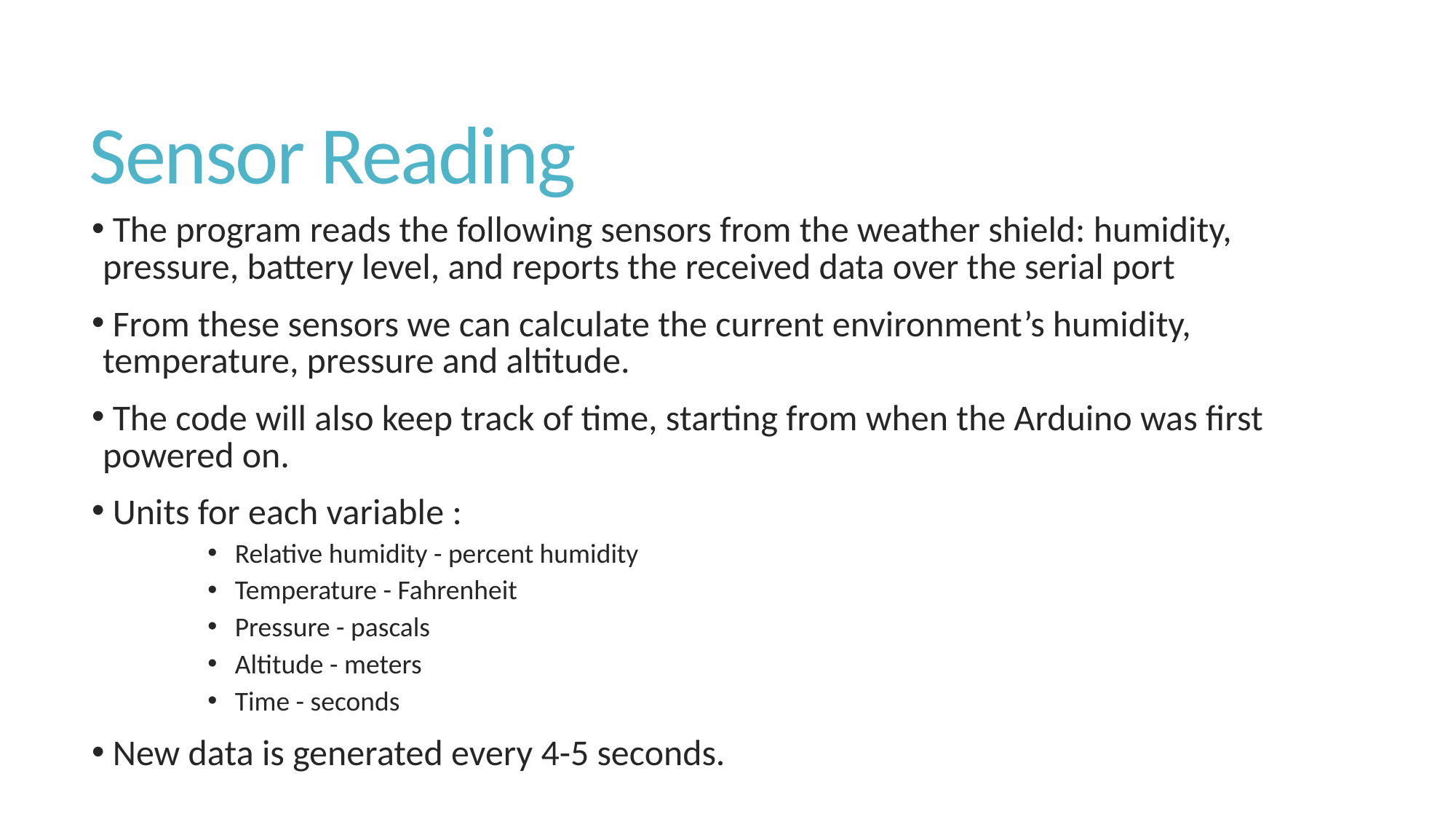

# Sensor Reading
 The program reads the following sensors from the weather shield: humidity, pressure, battery level, and reports the received data over the serial port
 From these sensors we can calculate the current environment’s humidity, temperature, pressure and altitude.
 The code will also keep track of time, starting from when the Arduino was first powered on.
 Units for each variable :
Relative humidity - percent humidity
Temperature - Fahrenheit
Pressure - pascals
Altitude - meters
Time - seconds
 New data is generated every 4-5 seconds.